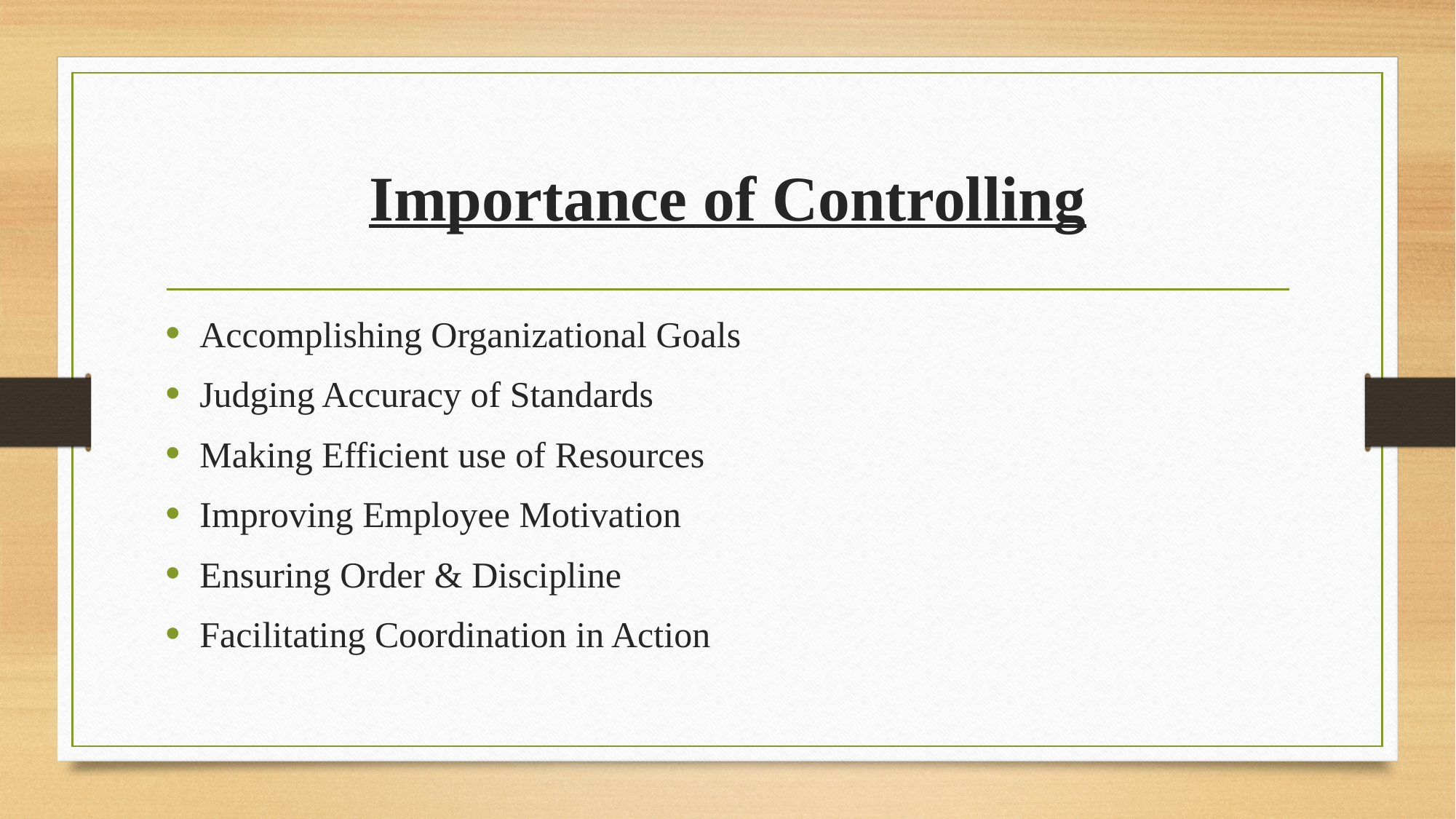

# Importance of Controlling
Accomplishing Organizational Goals
Judging Accuracy of Standards
Making Efficient use of Resources
Improving Employee Motivation
Ensuring Order & Discipline
Facilitating Coordination in Action